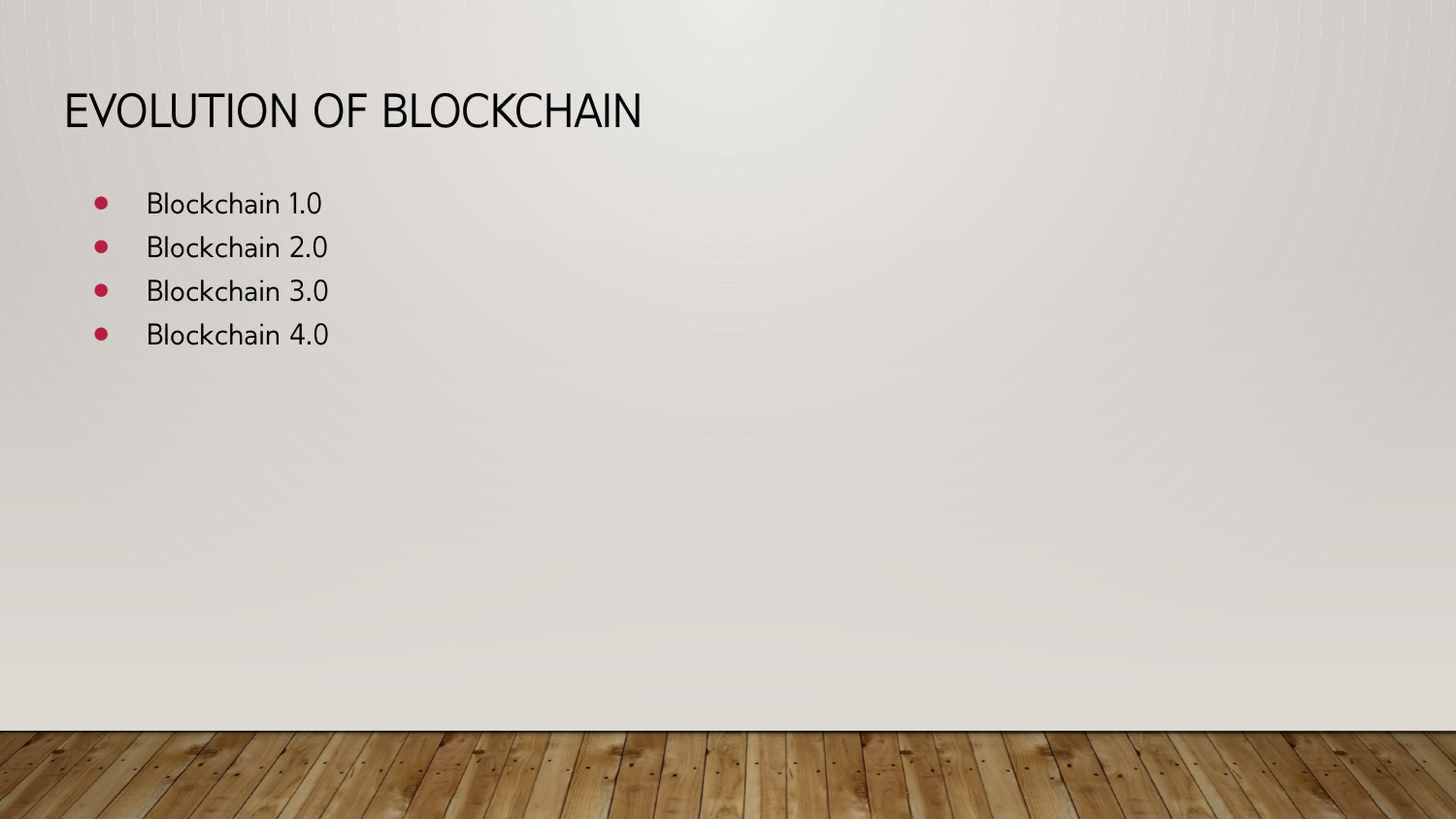

# Evolution of blockchain
Blockchain 1.0
Blockchain 2.0
Blockchain 3.0
Blockchain 4.0